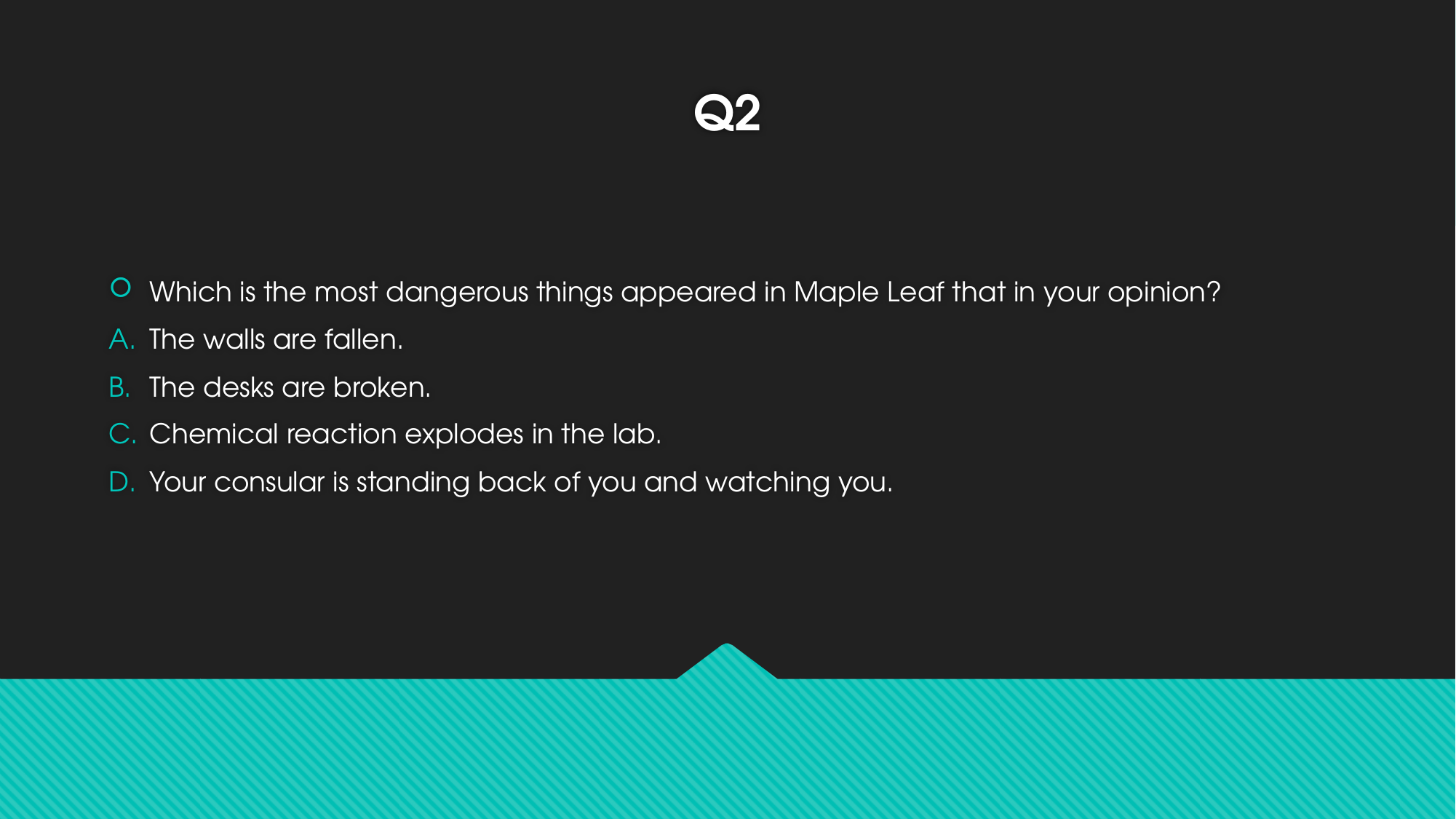

# Q2
Which is the most dangerous things appeared in Maple Leaf that in your opinion?
The walls are fallen.
The desks are broken.
Chemical reaction explodes in the lab.
Your consular is standing back of you and watching you.